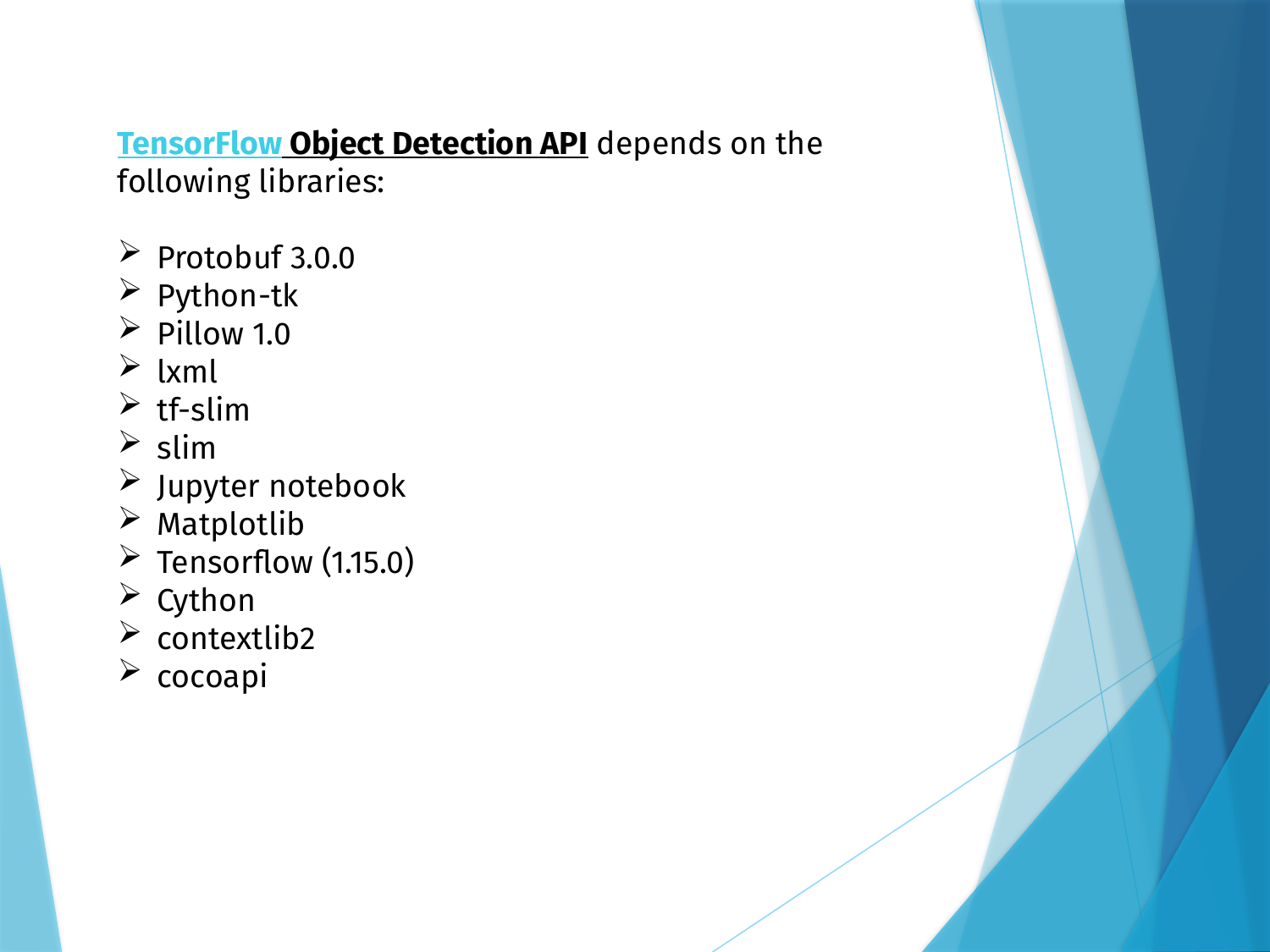

TensorFlow Object Detection API depends on the following libraries:

Protobuf 3.0.0
Python-tk
Pillow 1.0
lxml
tf-slim
slim
Jupyter notebook
Matplotlib
Tensorflow (1.15.0)
Cython
contextlib2
cocoapi